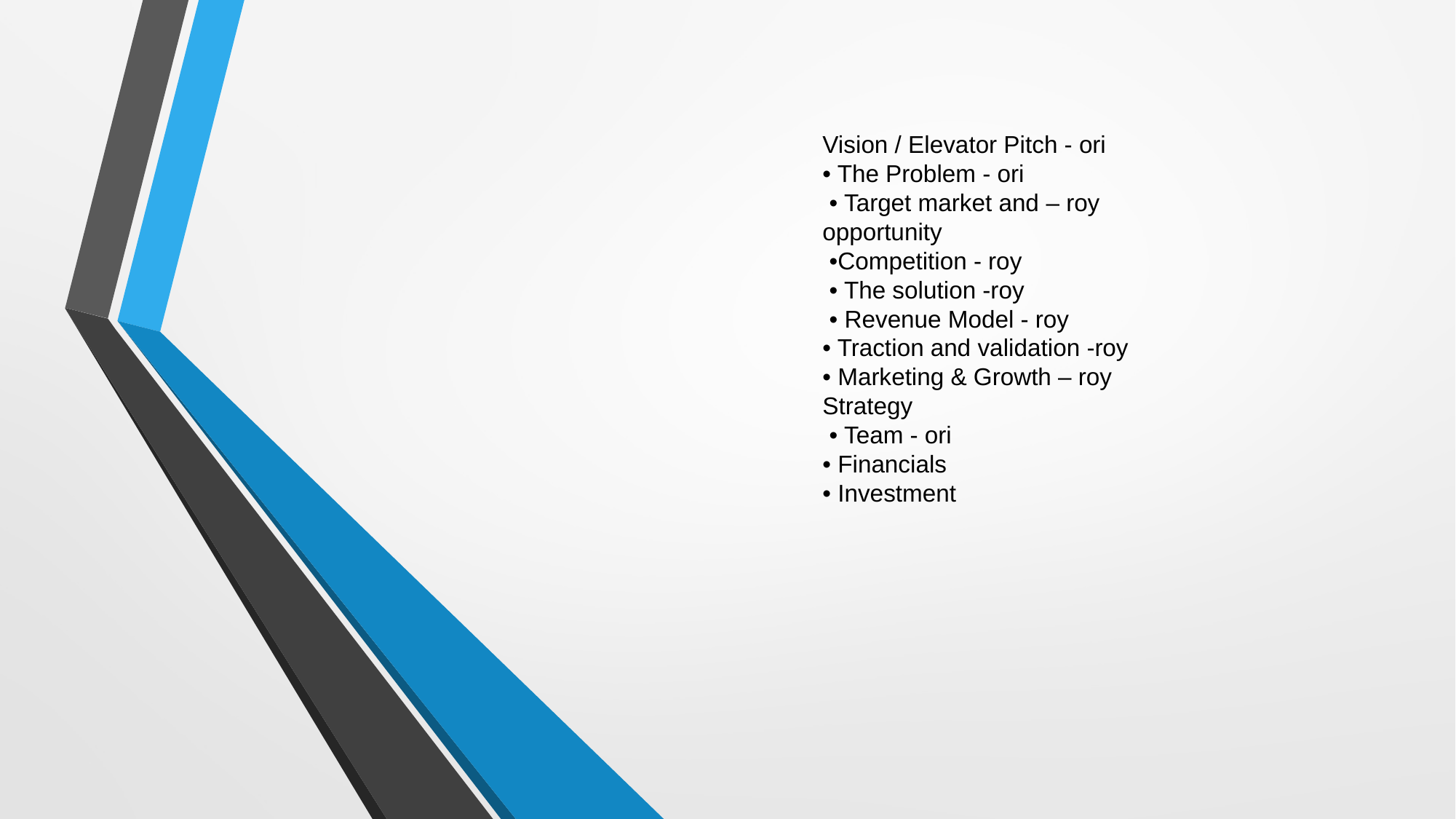

# Vision / Elevator Pitch - ori • The Problem - ori • Target market and – roy opportunity •Competition - roy • The solution -roy • Revenue Model - roy • Traction and validation -roy • Marketing & Growth – roy Strategy • Team - ori • Financials • Investment